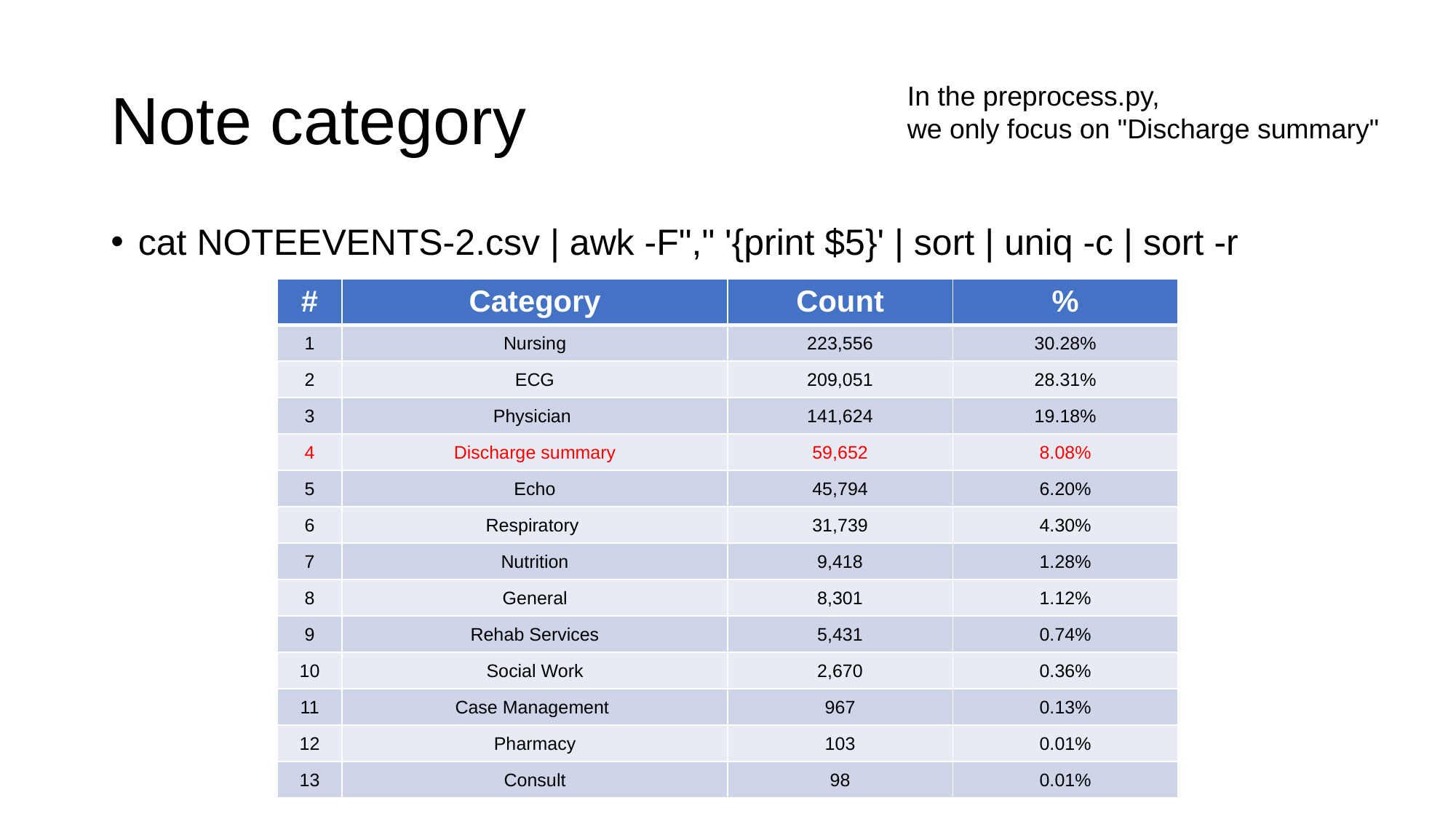

# Note category
In the preprocess.py,
we only focus on "Discharge summary"
cat NOTEEVENTS-2.csv | awk -F"," '{print $5}' | sort | uniq -c | sort -r
| # | Category | Count | % |
| --- | --- | --- | --- |
| 1 | Nursing | 223,556 | 30.28% |
| 2 | ECG | 209,051 | 28.31% |
| 3 | Physician | 141,624 | 19.18% |
| 4 | Discharge summary | 59,652 | 8.08% |
| 5 | Echo | 45,794 | 6.20% |
| 6 | Respiratory | 31,739 | 4.30% |
| 7 | Nutrition | 9,418 | 1.28% |
| 8 | General | 8,301 | 1.12% |
| 9 | Rehab Services | 5,431 | 0.74% |
| 10 | Social Work | 2,670 | 0.36% |
| 11 | Case Management | 967 | 0.13% |
| 12 | Pharmacy | 103 | 0.01% |
| 13 | Consult | 98 | 0.01% |